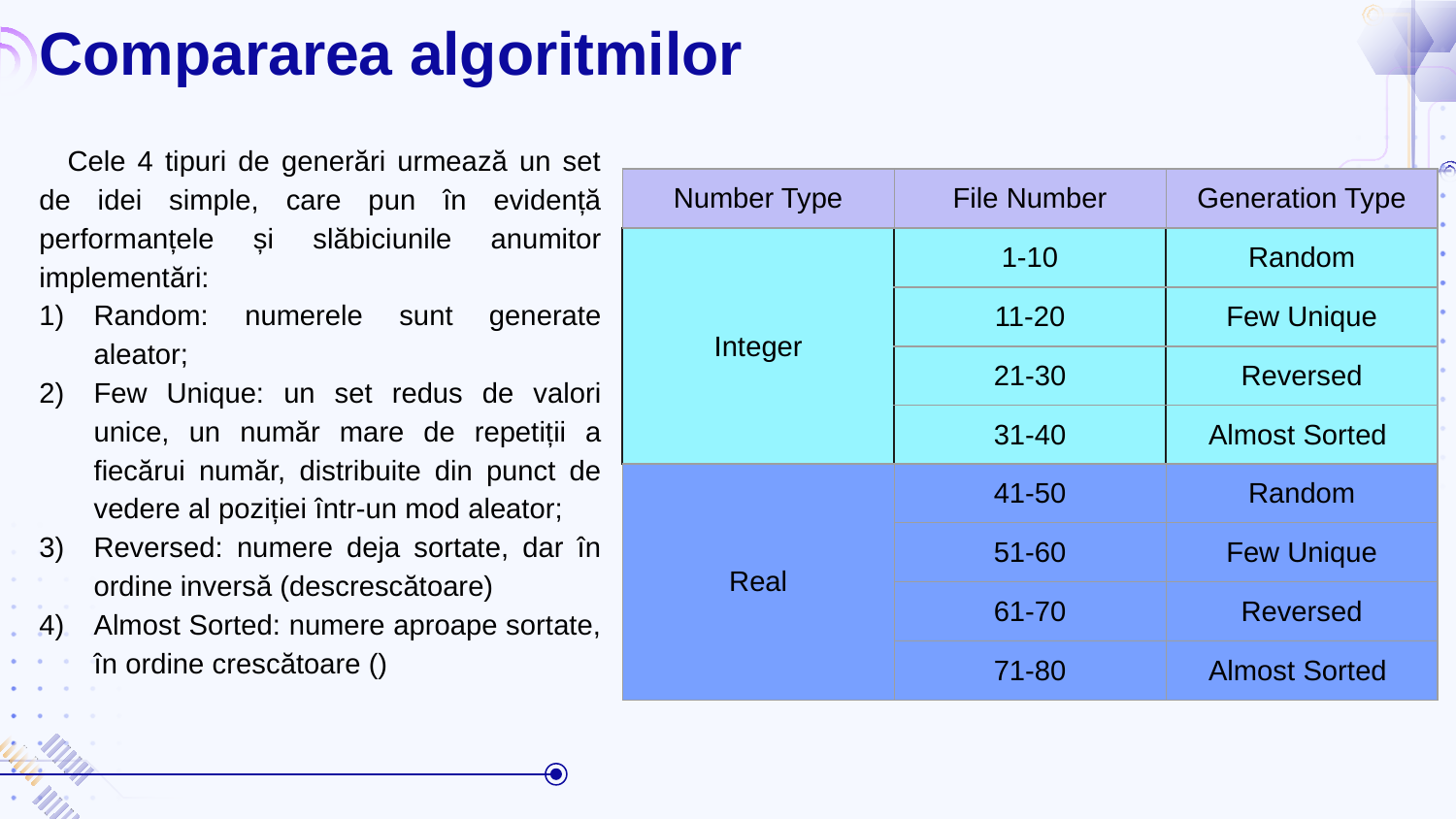

# Compararea algoritmilor
 Cele 4 tipuri de generări urmează un set de idei simple, care pun în evidență performanțele și slăbiciunile anumitor implementări:
Random: numerele sunt generate aleator;
Few Unique: un set redus de valori unice, un număr mare de repetiții a fiecărui număr, distribuite din punct de vedere al poziției într-un mod aleator;
Reversed: numere deja sortate, dar în ordine inversă (descrescătoare)
Almost Sorted: numere aproape sortate, în ordine crescătoare ()

| Number Type | File Number | Generation Type |
| --- | --- | --- |
| Integer | 1-10 | Random |
| --- | --- | --- |
|  | 11-20 | Few Unique |
|  | 21-30 | Reversed |
|  | 31-40 | Almost Sorted |
| Real | 41-50 | Random |
| --- | --- | --- |
|  | 51-60 | Few Unique |
|  | 61-70 | Reversed |
|  | 71-80 | Almost Sorted |